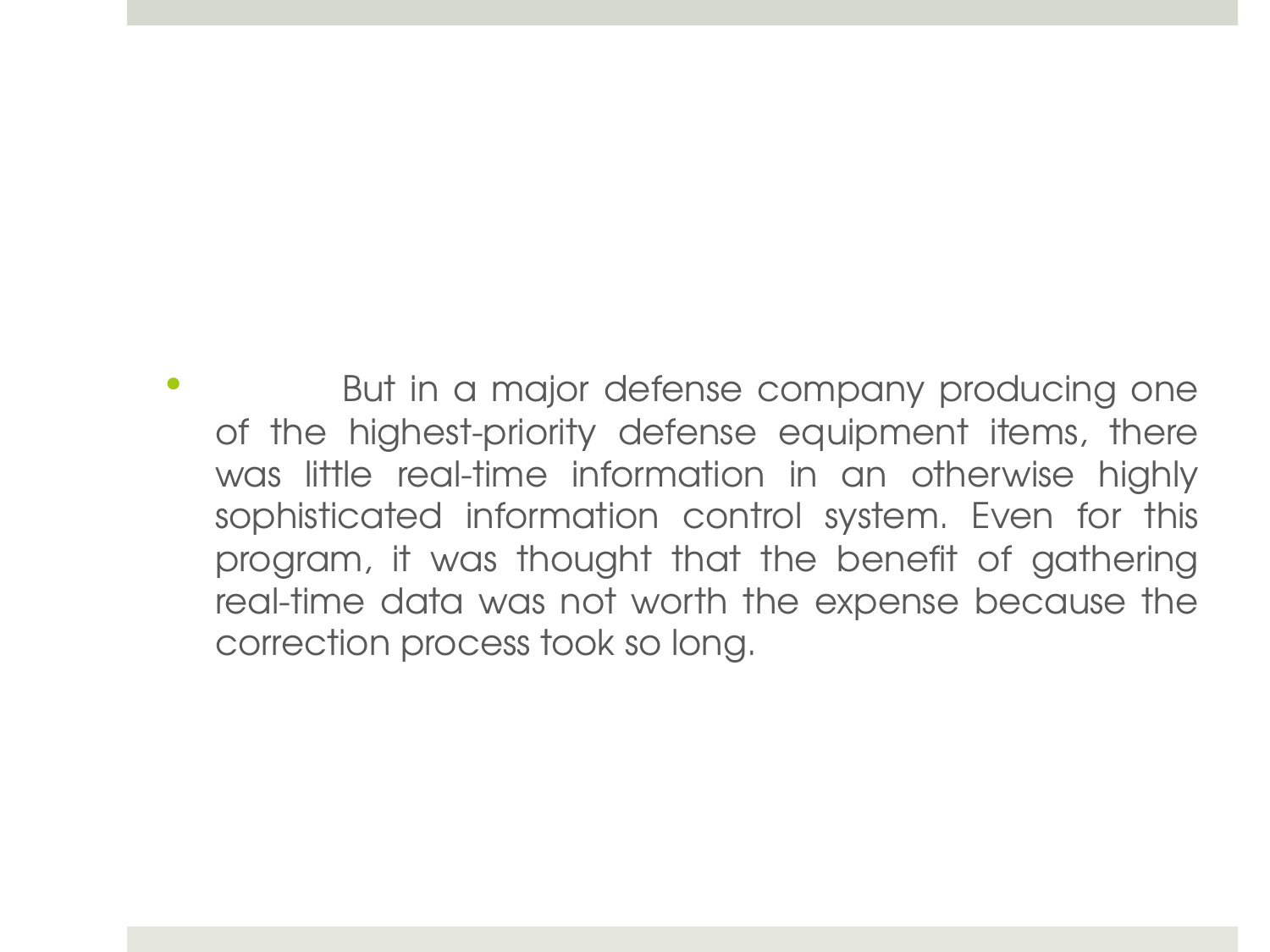

#
	But in a major defense company producing one of the highest-priority defense equipment items, there was little real-time information in an otherwise highly sophisticated information control system. Even for this program, it was thought that the benefit of gathering real-time data was not worth the expense because the correction process took so long.